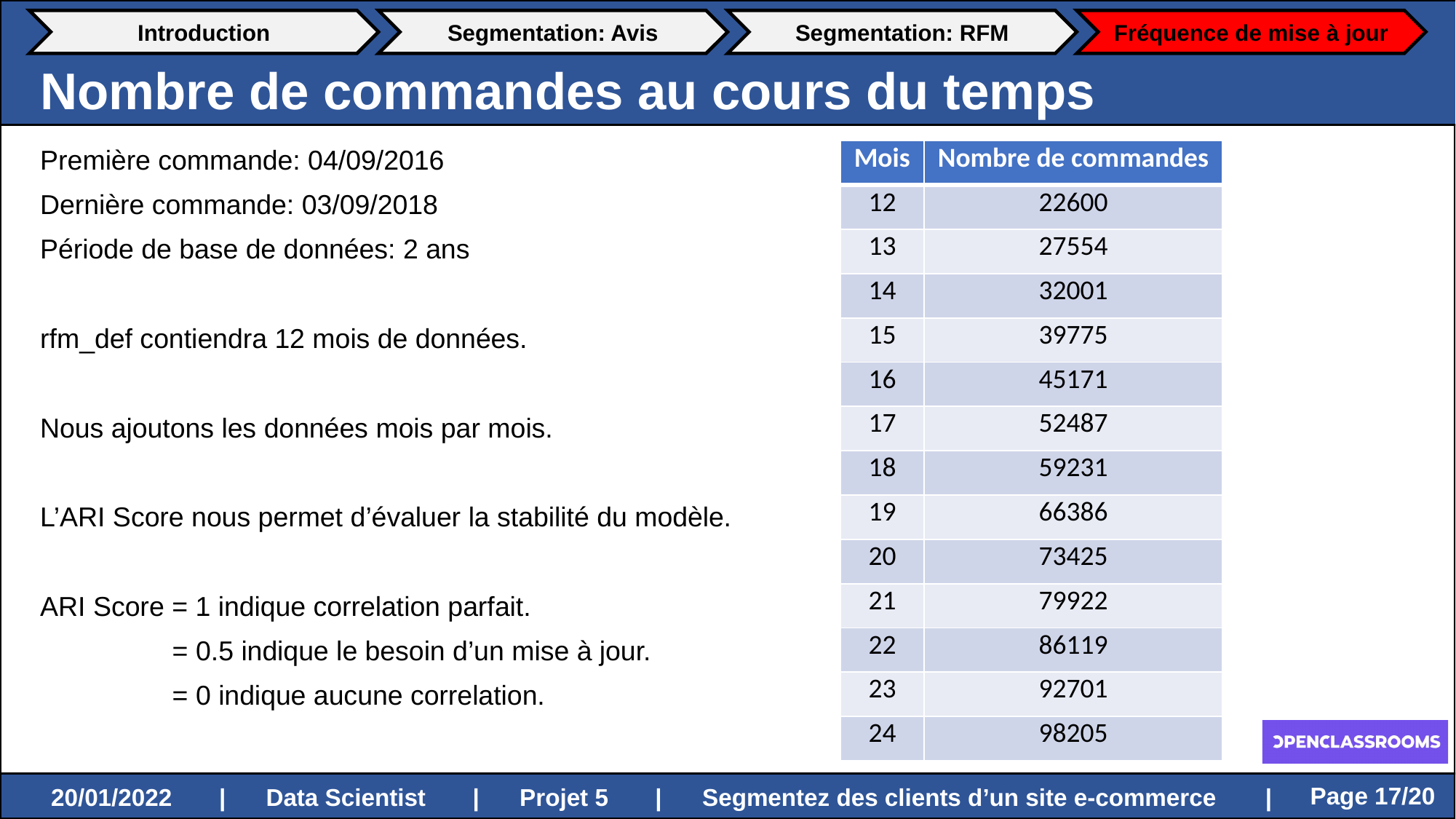

Introduction
Segmentation: Avis
Segmentation: RFM
Fréquence de mise à jour
Nombre de commandes au cours du temps
Première commande: 04/09/2016
Dernière commande: 03/09/2018
Période de base de données: 2 ans

rfm_def contiendra 12 mois de données.

Nous ajoutons les données mois par mois.

L’ARI Score nous permet d’évaluer la stabilité du modèle.

ARI Score = 1 indique correlation parfait.
	   = 0.5 indique le besoin d’un mise à jour.
	   = 0 indique aucune correlation.
| Mois | Nombre de commandes |
| --- | --- |
| 12 | 22600 |
| 13 | 27554 |
| 14 | 32001 |
| 15 | 39775 |
| 16 | 45171 |
| 17 | 52487 |
| 18 | 59231 |
| 19 | 66386 |
| 20 | 73425 |
| 21 | 79922 |
| 22 | 86119 |
| 23 | 92701 |
| 24 | 98205 |
     Page 17/20